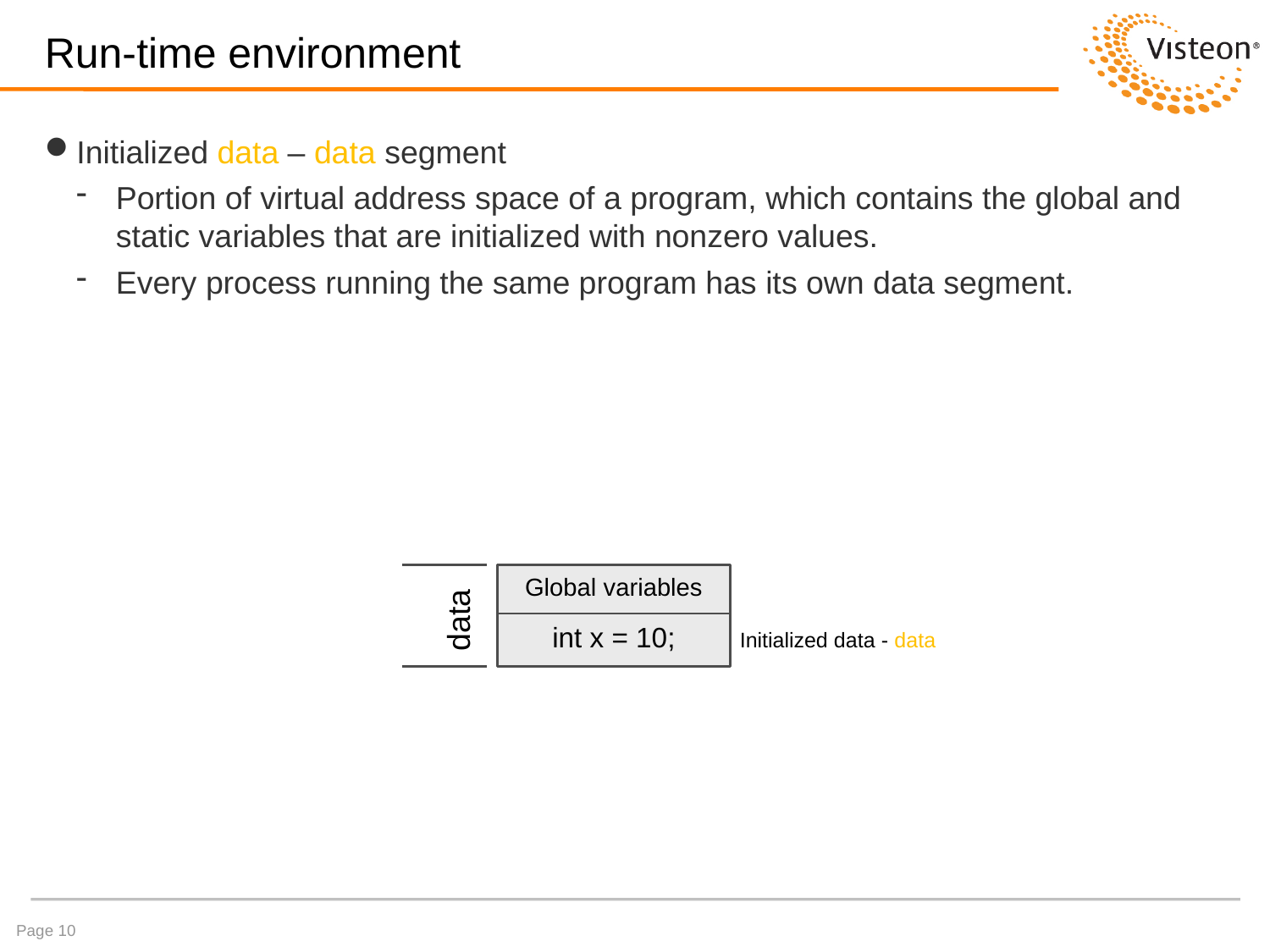

# Run-time environment
Initialized data – data segment
Portion of virtual address space of a program, which contains the global and static variables that are initialized with nonzero values.
Every process running the same program has its own data segment.

Global variables
data
int x = 10;
Initialized data - data
Page 10